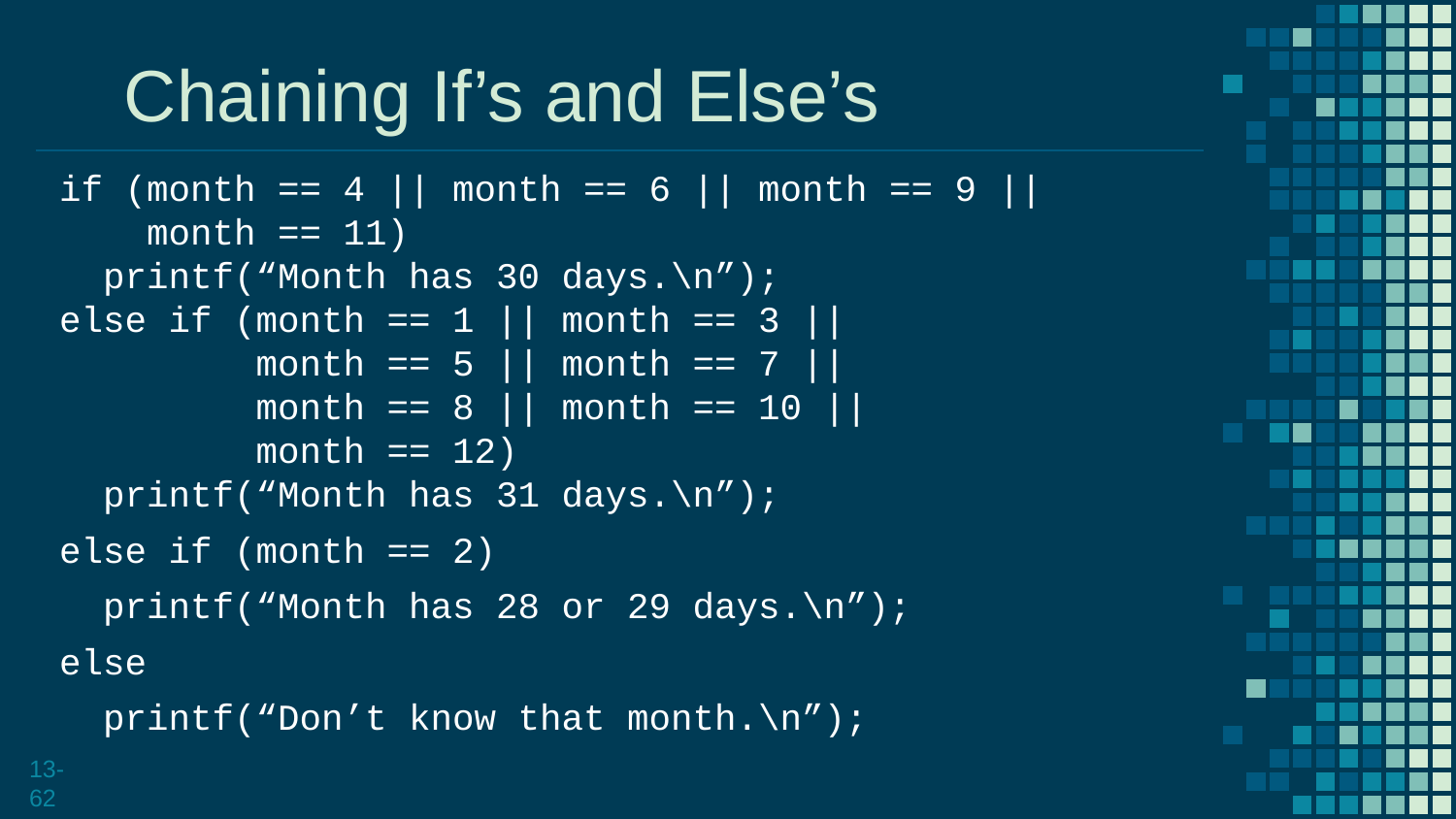

# Chaining If’s and Else’s
if (month == 4 || month == 6 || month == 9 ||
    month == 11)
  printf(“Month has 30 days.\n”);
else if (month == 1 || month == 3 ||
         month == 5 || month == 7 ||
         month == 8 || month == 10 ||
         month == 12)
  printf(“Month has 31 days.\n”);
else if (month == 2)
  printf(“Month has 28 or 29 days.\n”);
else
  printf(“Don’t know that month.\n”);
13-62